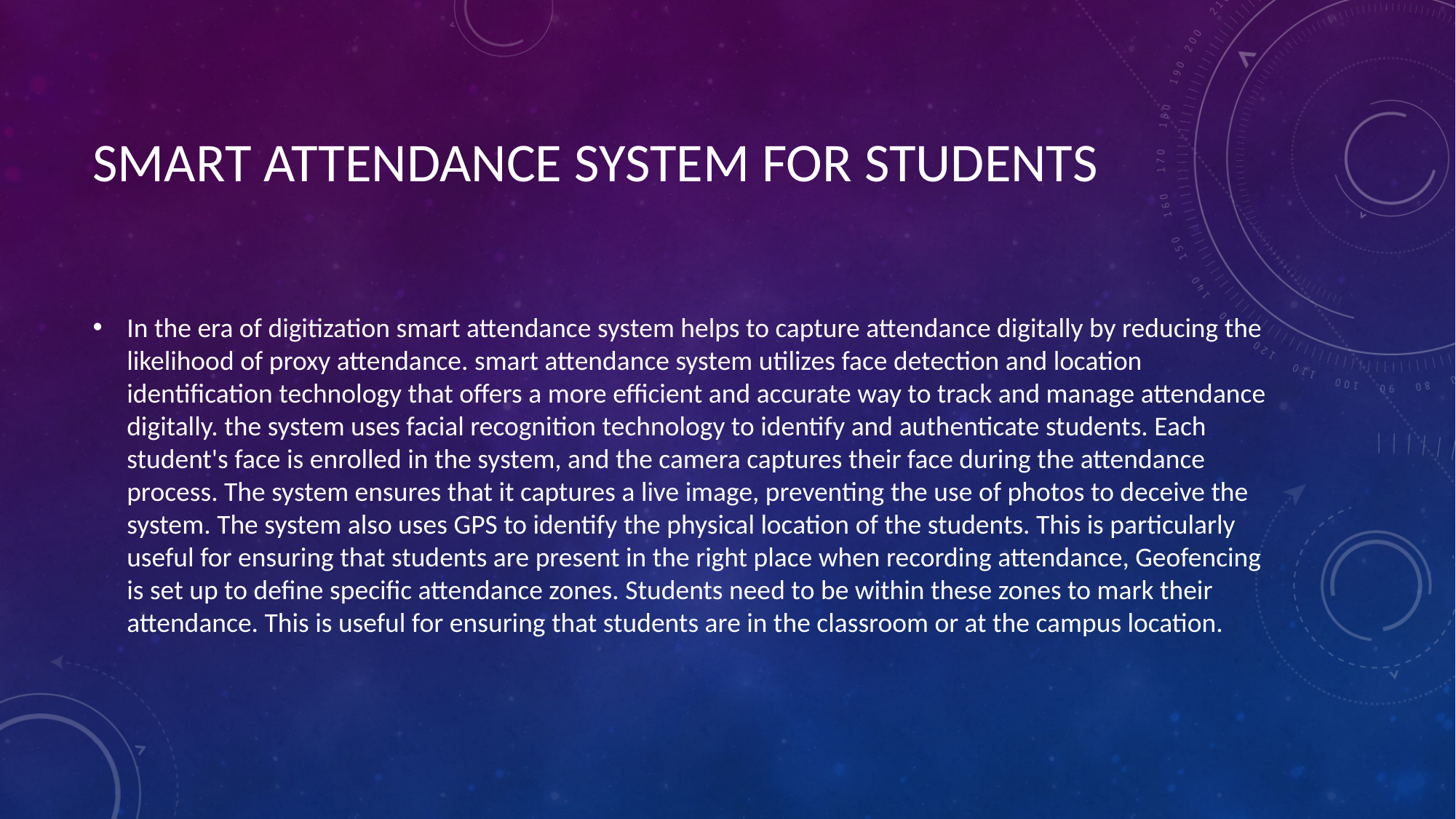

# Smart Attendance System for Students
In the era of digitization smart attendance system helps to capture attendance digitally by reducing the likelihood of proxy attendance. smart attendance system utilizes face detection and location identification technology that offers a more efficient and accurate way to track and manage attendance digitally. the system uses facial recognition technology to identify and authenticate students. Each student's face is enrolled in the system, and the camera captures their face during the attendance process. The system ensures that it captures a live image, preventing the use of photos to deceive the system. The system also uses GPS to identify the physical location of the students. This is particularly useful for ensuring that students are present in the right place when recording attendance, Geofencing is set up to define specific attendance zones. Students need to be within these zones to mark their attendance. This is useful for ensuring that students are in the classroom or at the campus location.